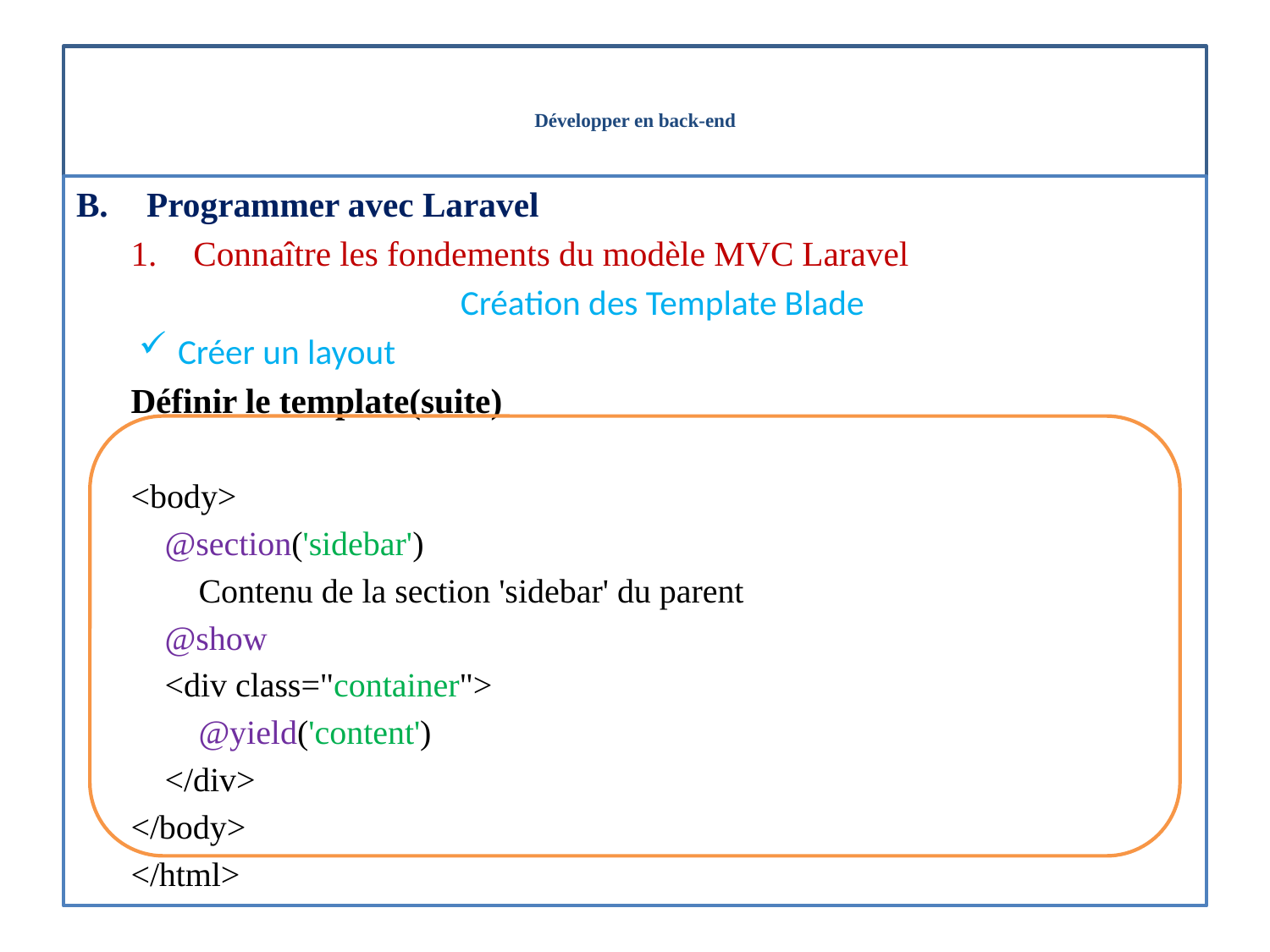

# Développer en back-end
Programmer avec Laravel
Connaître les fondements du modèle MVC Laravel
Création des Template Blade
Créer un layout
Définir le template(suite)

<body>
    @section('sidebar')
        Contenu de la section 'sidebar' du parent
    @show
    <div class="container">
        @yield('content')
    </div>
</body>
</html>